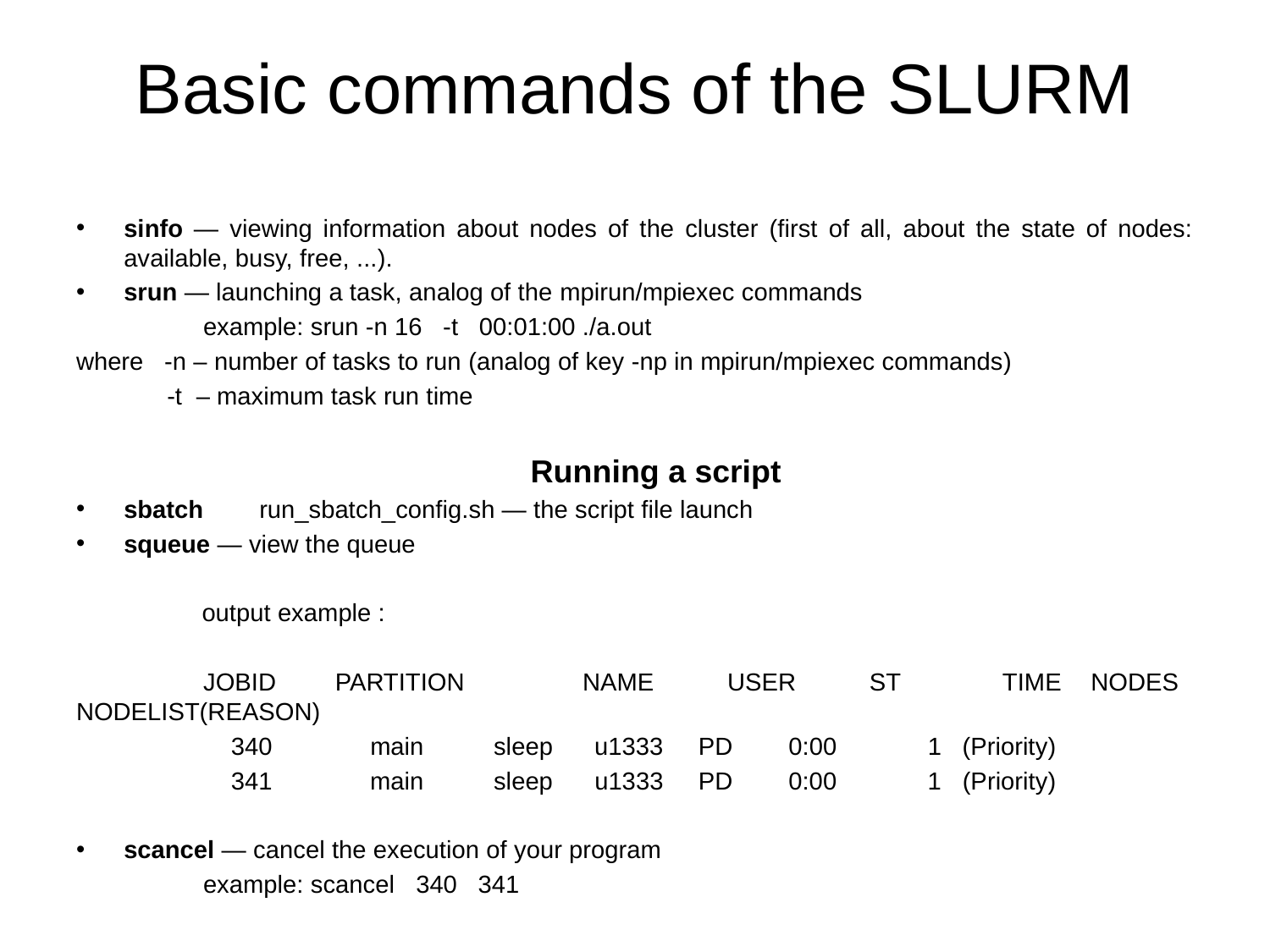

Basic commands of the SLURM
sinfo — viewing information about nodes of the cluster (first of all, about the state of nodes: available, busy, free, ...).
srun — launching a task, analog of the mpirun/mpiexec commands
	example: srun -n 16   -t   00:01:00 ./a.out
where   -n – number of tasks to run (analog of key -np in mpirun/mpiexec commands)
             -t  – maximum task run time

      Running a script
sbatch        run_sbatch_config.sh — the script file launch
squeue — view the queue

                  output example :

	JOBID    PARTITION        NAME     USER     ST       TIME  NODES  NODELIST(REASON)
	    340              main          sleep      u1333     PD        0:00             1   (Priority)
	    341              main          sleep      u1333     PD        0:00             1   (Priority)

scancel — cancel the execution of your program
	example: scancel   340   341